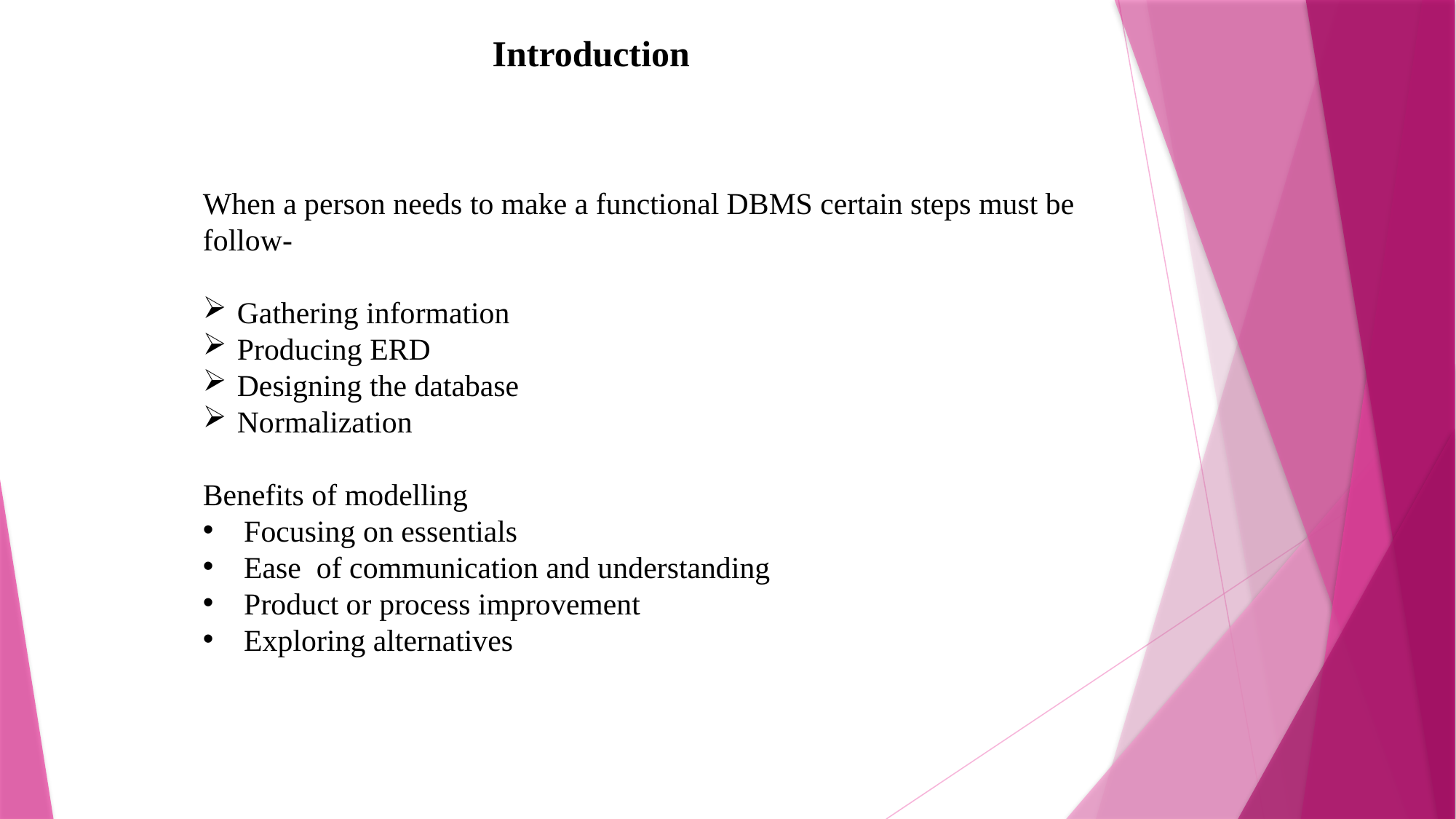

Introduction
When a person needs to make a functional DBMS certain steps must be follow-

Gathering information
Producing ERD
Designing the database
Normalization

Benefits of modelling
Focusing on essentials
Ease  of communication and understanding
Product or process improvement
Exploring alternatives